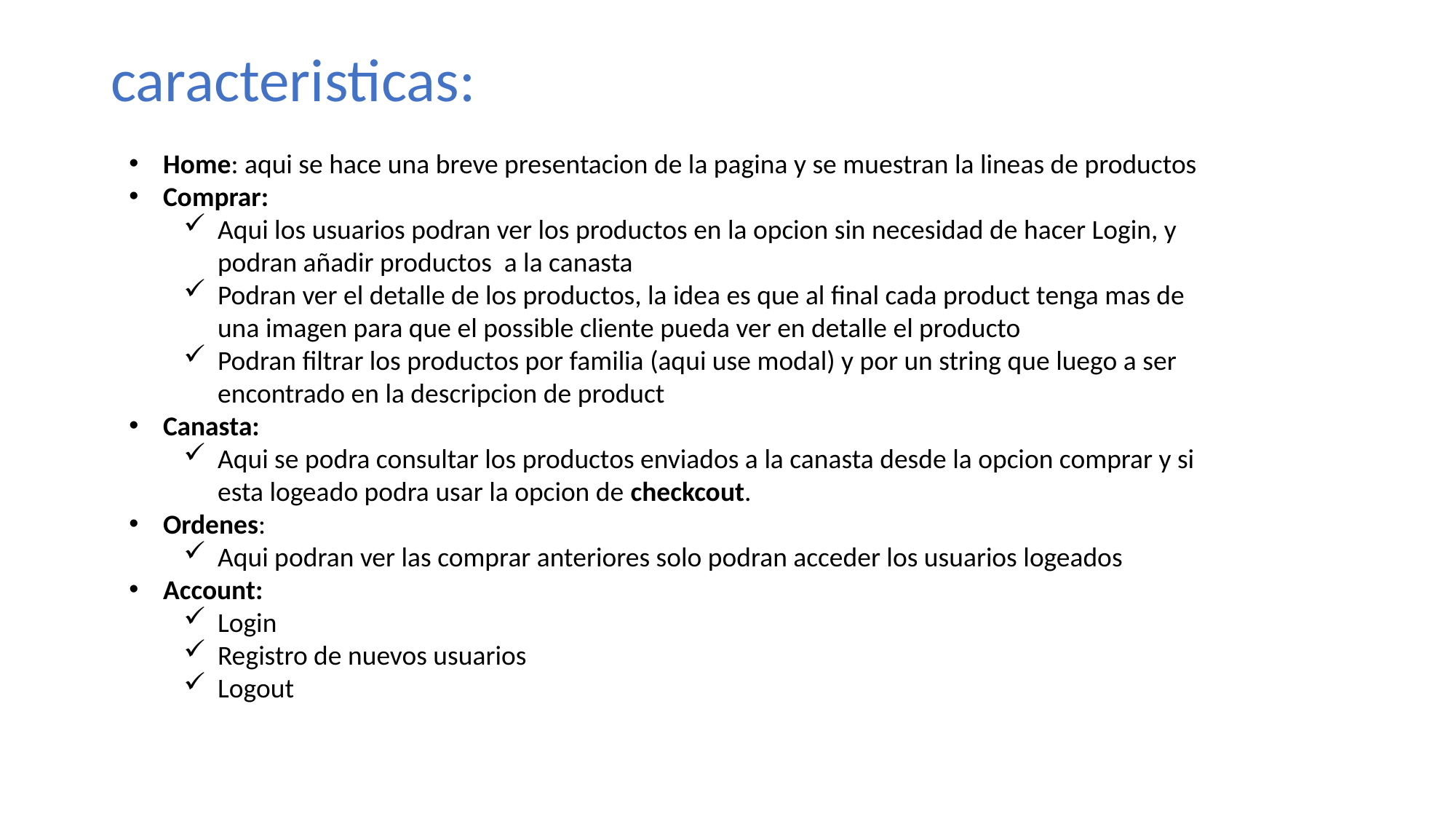

# caracteristicas:
Home: aqui se hace una breve presentacion de la pagina y se muestran la lineas de productos
Comprar:
Aqui los usuarios podran ver los productos en la opcion sin necesidad de hacer Login, y podran añadir productos  a la canasta
Podran ver el detalle de los productos, la idea es que al final cada product tenga mas de una imagen para que el possible cliente pueda ver en detalle el producto
Podran filtrar los productos por familia (aqui use modal) y por un string que luego a ser encontrado en la descripcion de product
Canasta:
Aqui se podra consultar los productos enviados a la canasta desde la opcion comprar y si esta logeado podra usar la opcion de checkcout.
Ordenes:
Aqui podran ver las comprar anteriores solo podran acceder los usuarios logeados
Account:
Login
Registro de nuevos usuarios
Logout